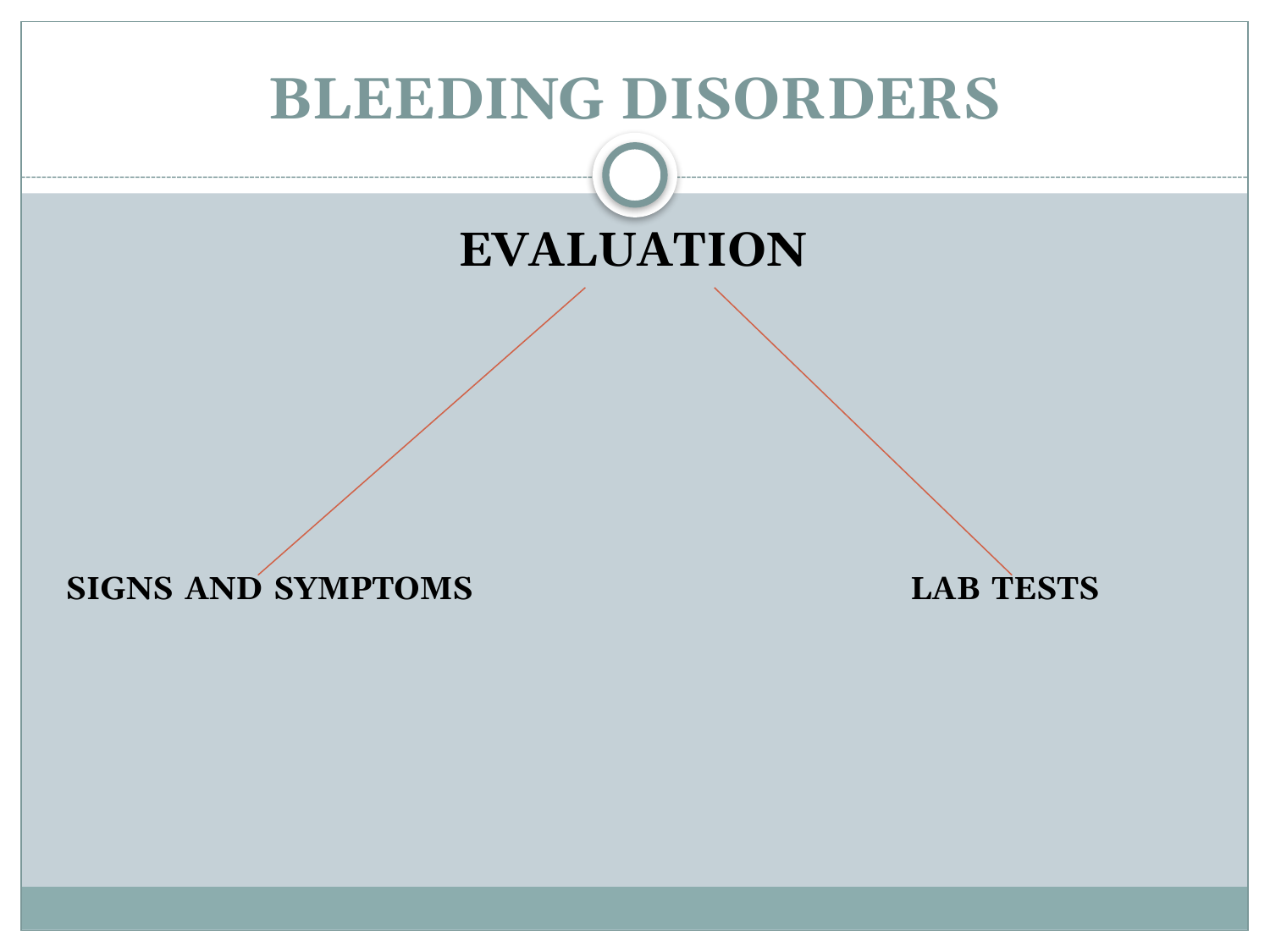

# BLEEDING DISORDERS
EVALUATION

 SIGNS AND SYMPTOMS			                LAB TESTS